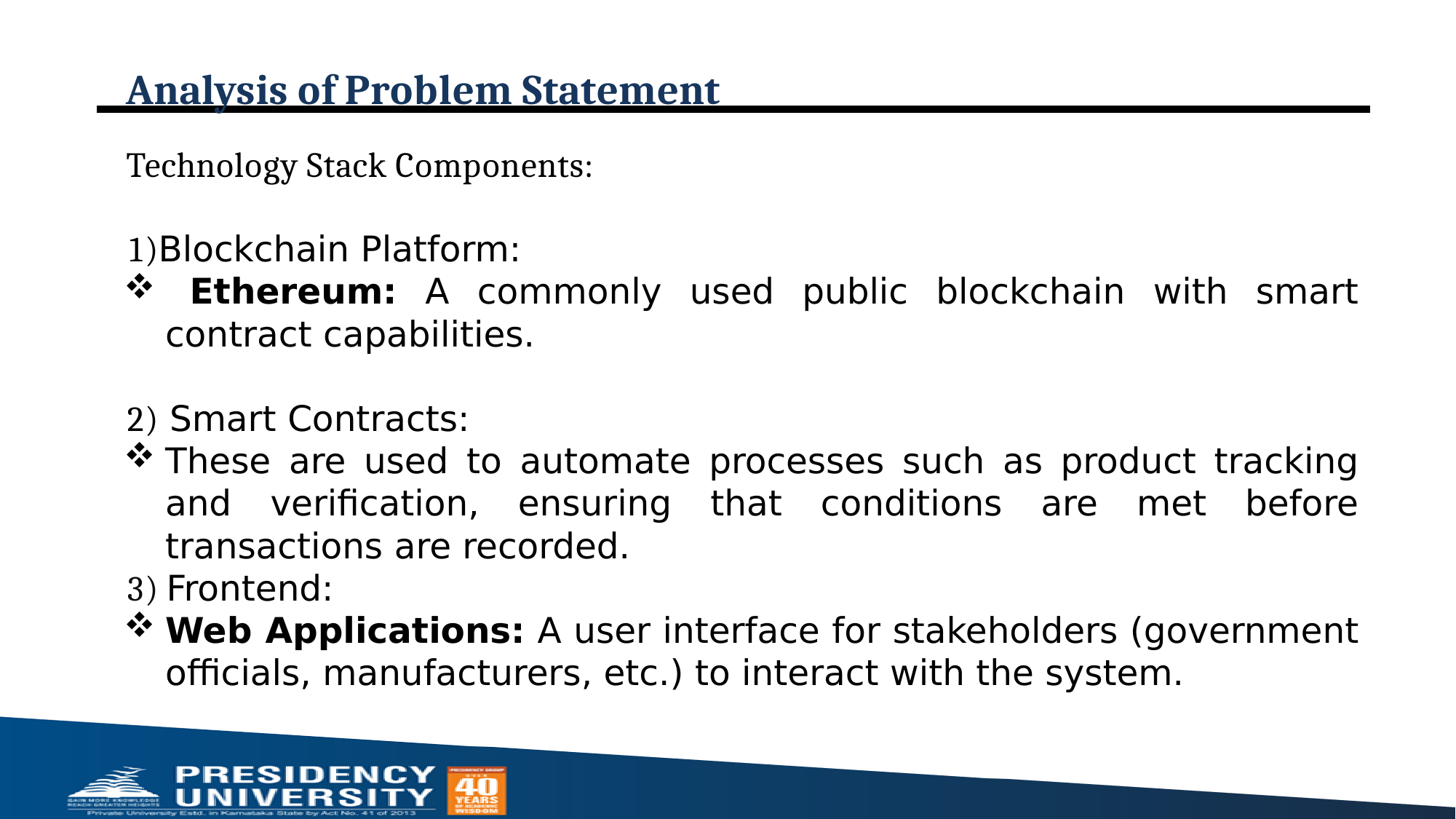

# Analysis of Problem Statement
Technology Stack Components:

1)Blockchain Platform:
 Ethereum: A commonly used public blockchain with smart contract capabilities.
2) Smart Contracts:
These are used to automate processes such as product tracking and verification, ensuring that conditions are met before transactions are recorded.
3) Frontend:
Web Applications: A user interface for stakeholders (government officials, manufacturers, etc.) to interact with the system.